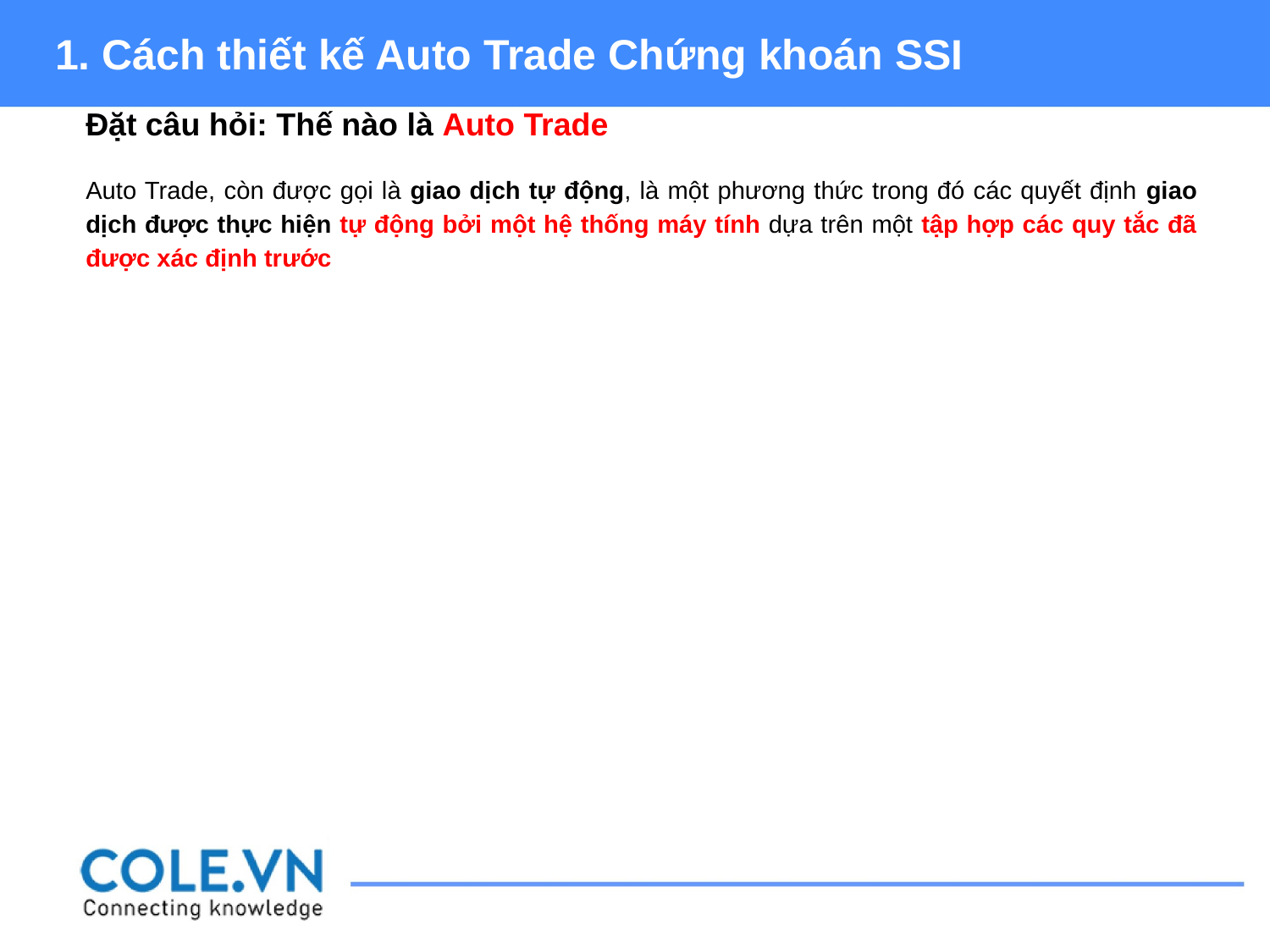

1. Cách thiết kế Auto Trade Chứng khoán SSI
Đặt câu hỏi: Thế nào là Auto Trade
Auto Trade, còn được gọi là giao dịch tự động, là một phương thức trong đó các quyết định giao dịch được thực hiện tự động bởi một hệ thống máy tính dựa trên một tập hợp các quy tắc đã được xác định trước